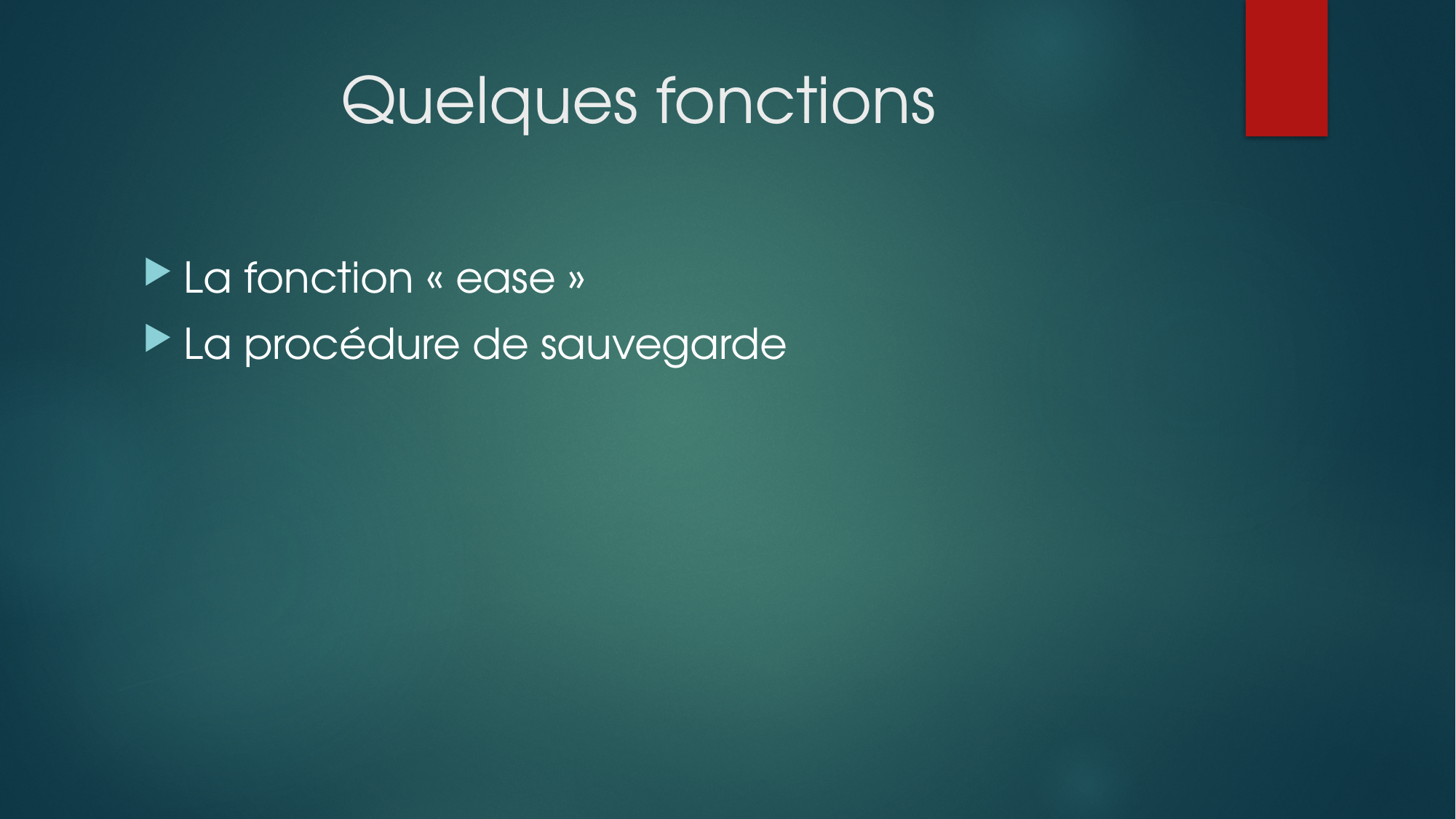

# Quelques fonctions
La fonction « ease »
La procédure de sauvegarde